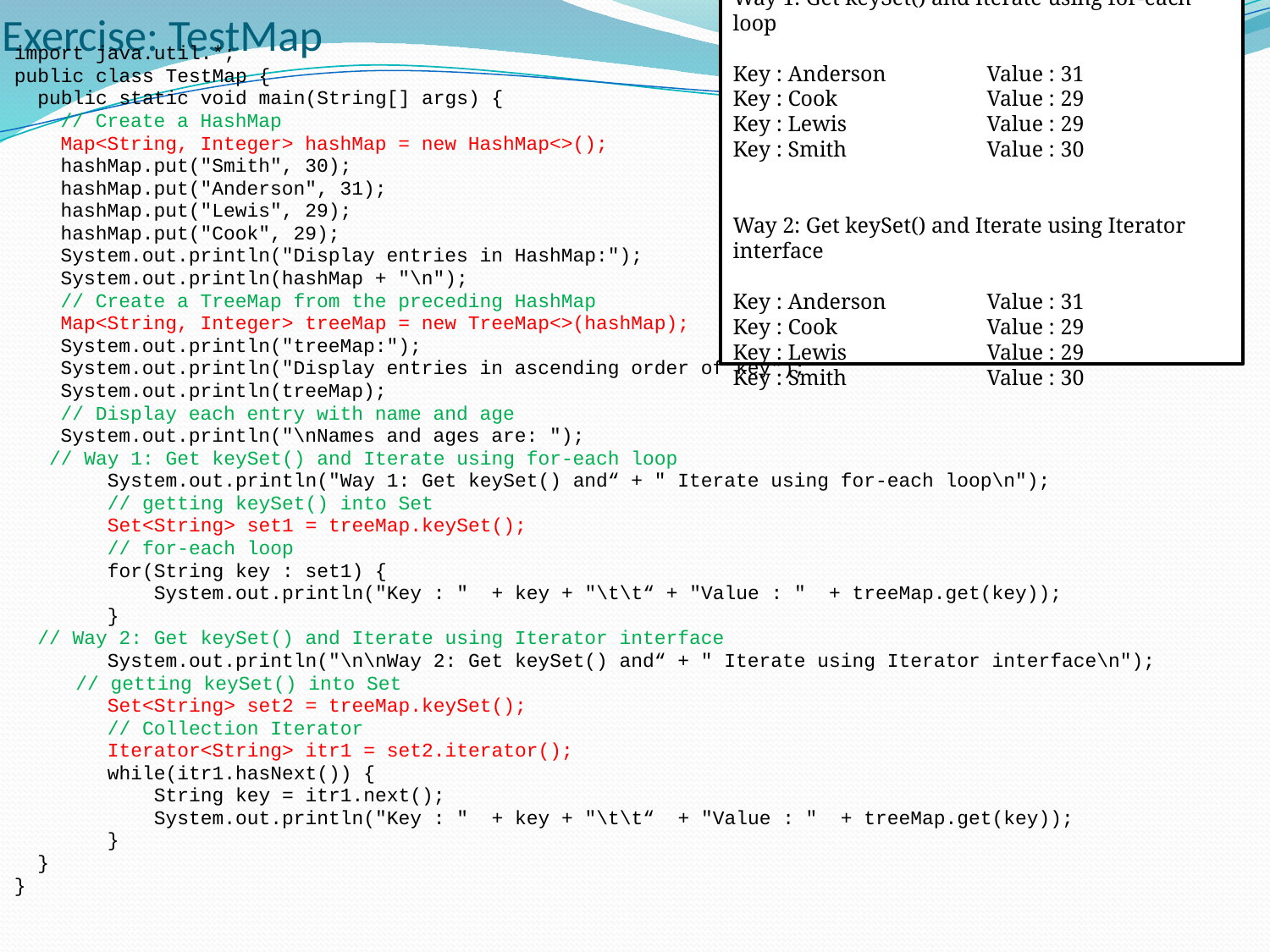

Names and ages are:
Way 1: Get keySet() and Iterate using for-each loop

Key : Anderson	Value : 31
Key : Cook		Value : 29
Key : Lewis		Value : 29
Key : Smith		Value : 30

Way 2: Get keySet() and Iterate using Iterator interface

Key : Anderson	Value : 31
Key : Cook		Value : 29
Key : Lewis		Value : 29
Key : Smith		Value : 30
# Exercise: TestMap
import java.util.*;
public class TestMap {
  public static void main(String[] args) {
    // Create a HashMap
    Map<String, Integer> hashMap = new HashMap<>();
    hashMap.put("Smith", 30);
    hashMap.put("Anderson", 31);
    hashMap.put("Lewis", 29);
    hashMap.put("Cook", 29);
    System.out.println("Display entries in HashMap:");
    System.out.println(hashMap + "\n");
    // Create a TreeMap from the preceding HashMap
    Map<String, Integer> treeMap = new TreeMap<>(hashMap);
    System.out.println("treeMap:");
    System.out.println("Display entries in ascending order of key");
    System.out.println(treeMap);
    // Display each entry with name and age
    System.out.println("\nNames and ages are: ");
   // Way 1: Get keySet() and Iterate using for-each loop
        System.out.println("Way 1: Get keySet() and“ + " Iterate using for-each loop\n");
        // getting keySet() into Set
        Set<String> set1 = treeMap.keySet();
        // for-each loop
        for(String key : set1) {
            System.out.println("Key : "  + key + "\t\t“ + "Value : "  + treeMap.get(key));
        }
  // Way 2: Get keySet() and Iterate using Iterator interface
        System.out.println("\n\nWay 2: Get keySet() and“ + " Iterate using Iterator interface\n");
 	  // getting keySet() into Set
        Set<String> set2 = treeMap.keySet();
        // Collection Iterator
        Iterator<String> itr1 = set2.iterator();
        while(itr1.hasNext()) {
            String key = itr1.next();
            System.out.println("Key : "  + key + "\t\t“  + "Value : "  + treeMap.get(key));
        }
  }
}